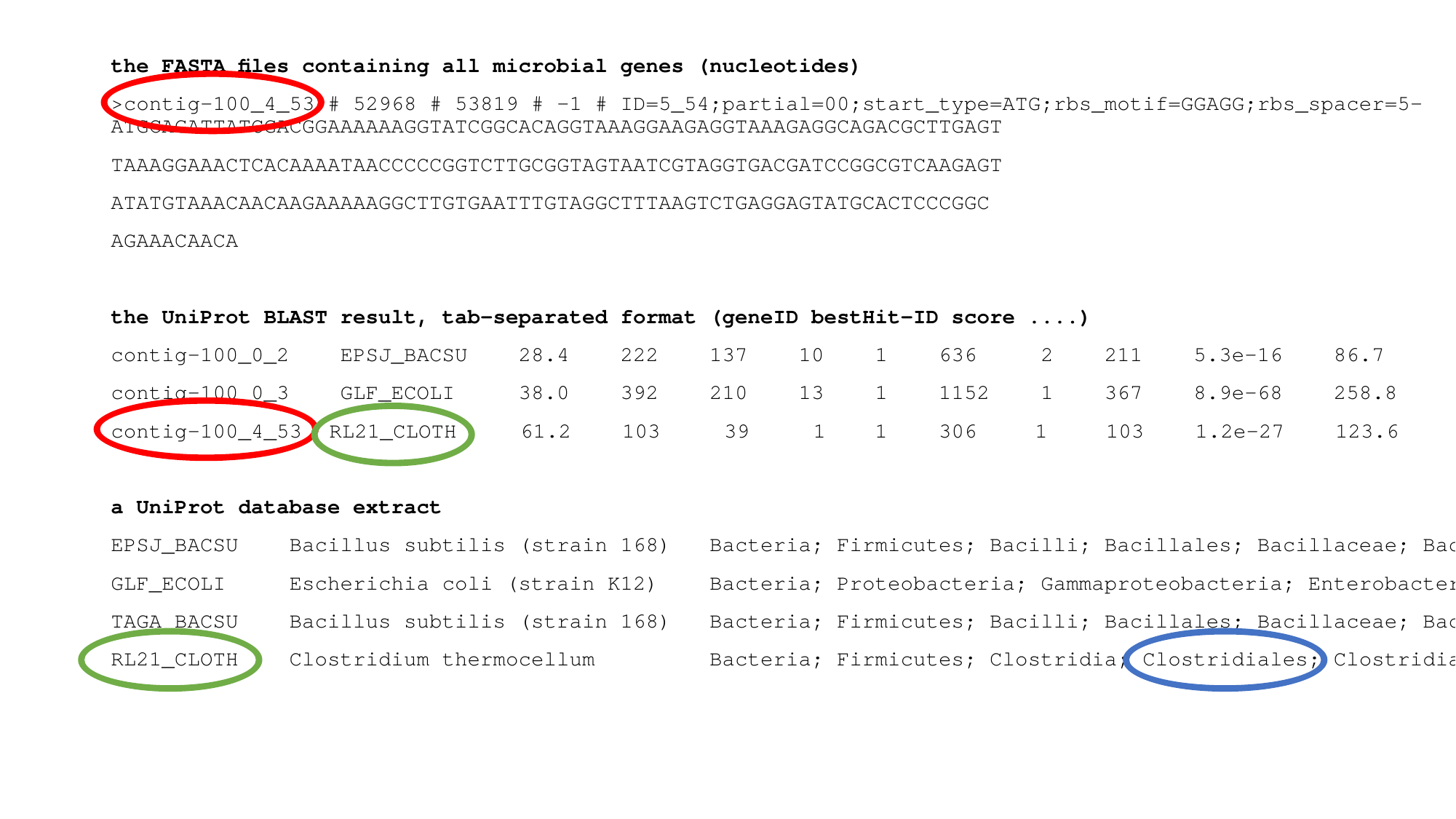

the FASTA files containing all microbial genes (nucleotides)
>contig-100_4_53 # 52968 # 53819 # -1 # ID=5_54;partial=00;start_type=ATG;rbs_motif=GGAGG;rbs_spacer=5-ATGCAGATTATCGACGGAAAAAAGGTATCGGCACAGGTAAAGGAAGAGGTAAAGAGGCAGACGCTTGAGT
TAAAGGAAACTCACAAAATAACCCCCGGTCTTGCGGTAGTAATCGTAGGTGACGATCCGGCGTCAAGAGT
ATATGTAAACAACAAGAAAAAGGCTTGTGAATTTGTAGGCTTTAAGTCTGAGGAGTATGCACTCCCGGC
AGAAACAACA

the UniProt BLAST result, tab-separated format (geneID bestHit-ID score ....)
contig-100_0_2    EPSJ_BACSU    28.4    222    137    10    1    636     2    211    5.3e-16    86.7
contig-100_0_3    GLF_ECOLI     38.0    392    210    13    1    1152    1    367    8.9e-68    258.8
contig-100_4_53	RL21_CLOTH     61.2    103     39     1	1    306	    1	 103    1.2e-27    123.6

a UniProt database extract
EPSJ_BACSU    Bacillus subtilis (strain 168)   Bacteria; Firmicutes; Bacilli; Bacillales; Bacillaceae; Bacillus
GLF_ECOLI     Escherichia coli (strain K12)    Bacteria; Proteobacteria; Gammaproteobacteria; Enterobacteriales;
TAGA_BACSU    Bacillus subtilis (strain 168)   Bacteria; Firmicutes; Bacilli; Bacillales; Bacillaceae; Bacillus
RL21_CLOTH    Clostridium thermocellum         Bacteria; Firmicutes; Clostridia; Clostridiales; Clostridiaceae; Clostridium